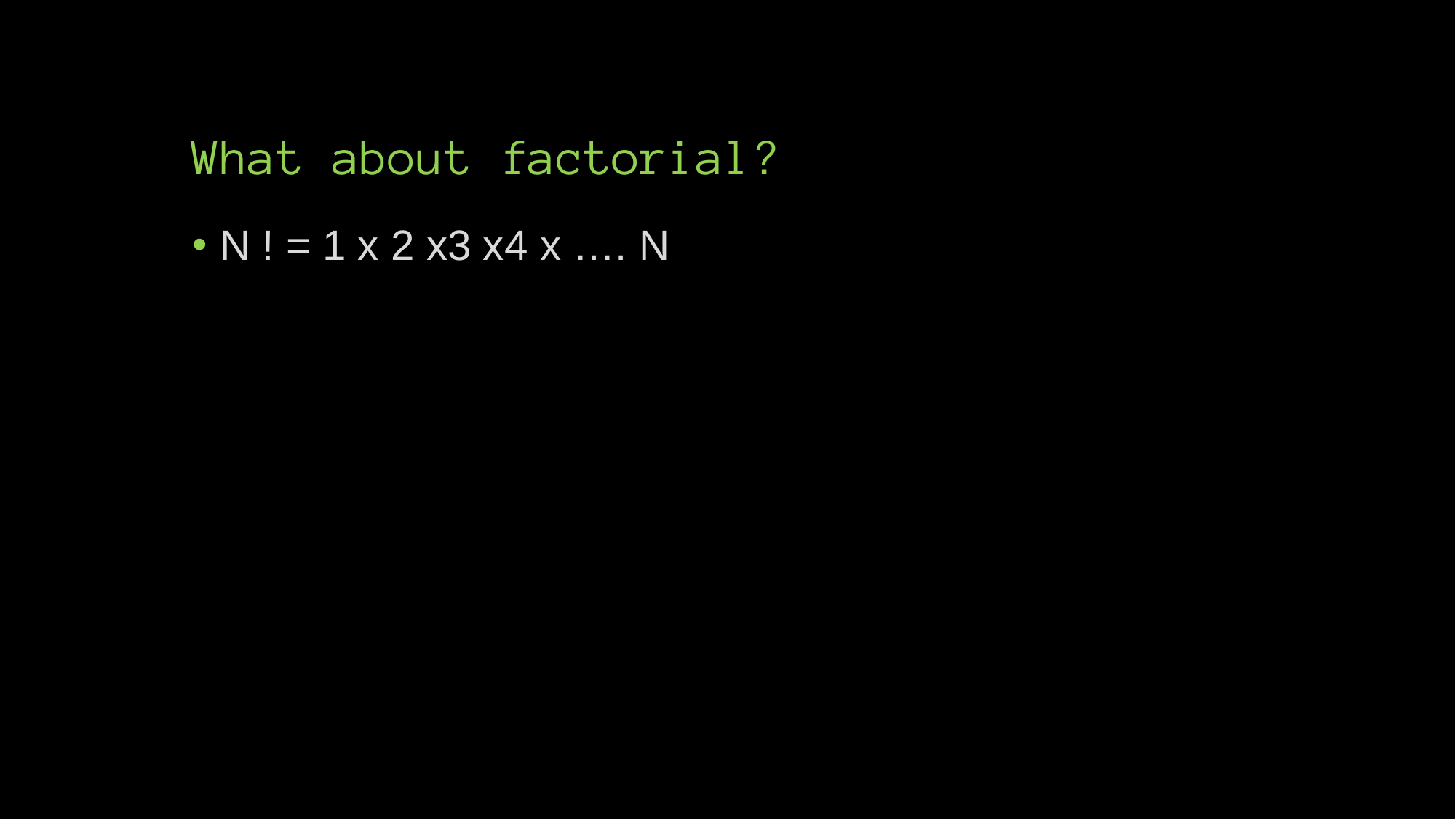

# What about factorial?
N ! = 1 x 2 x3 x4 x …. N